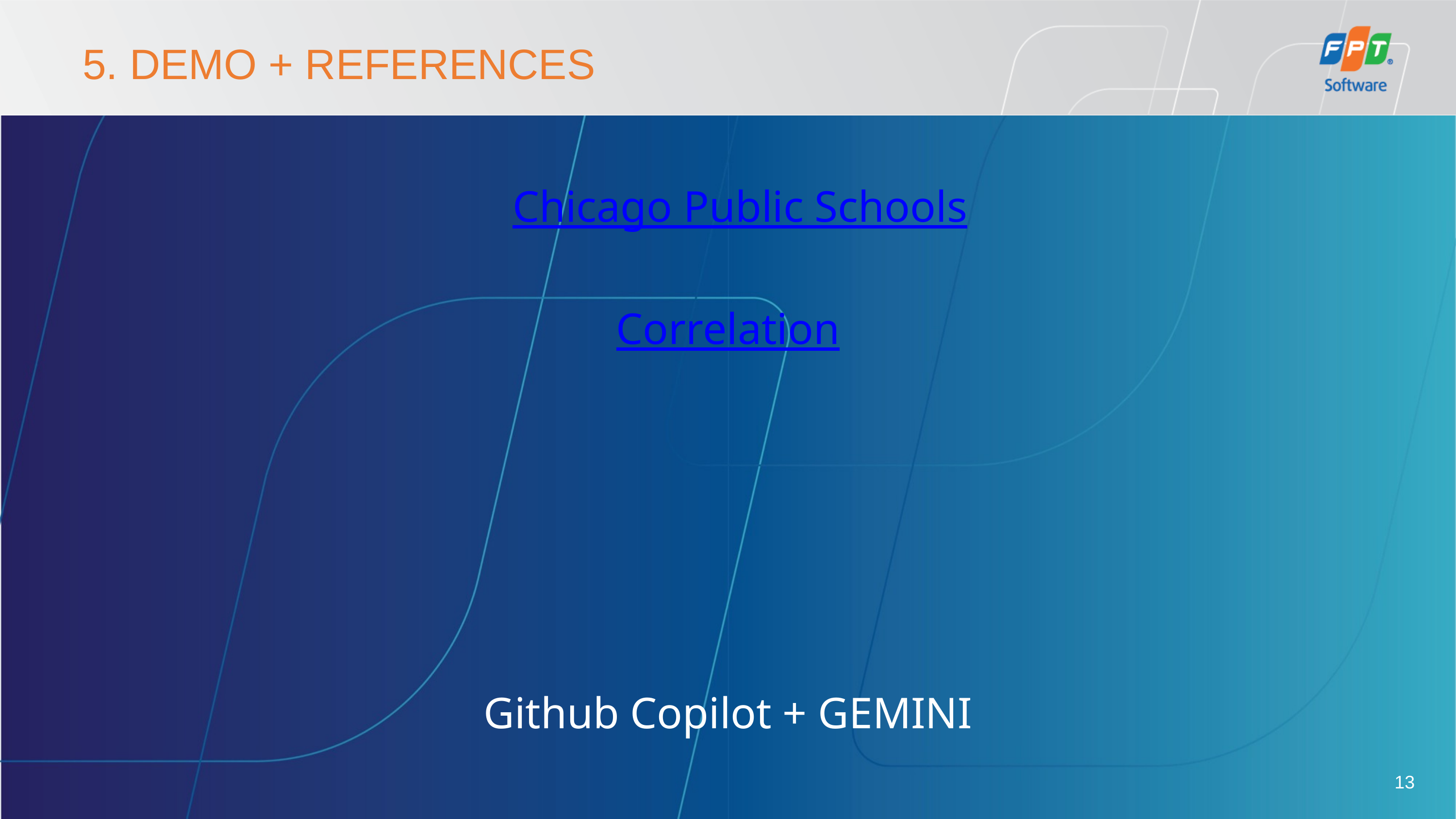

5. DEMO + REFERENCES
Chicago Public Schools
Correlation
Github Copilot + GEMINI
13